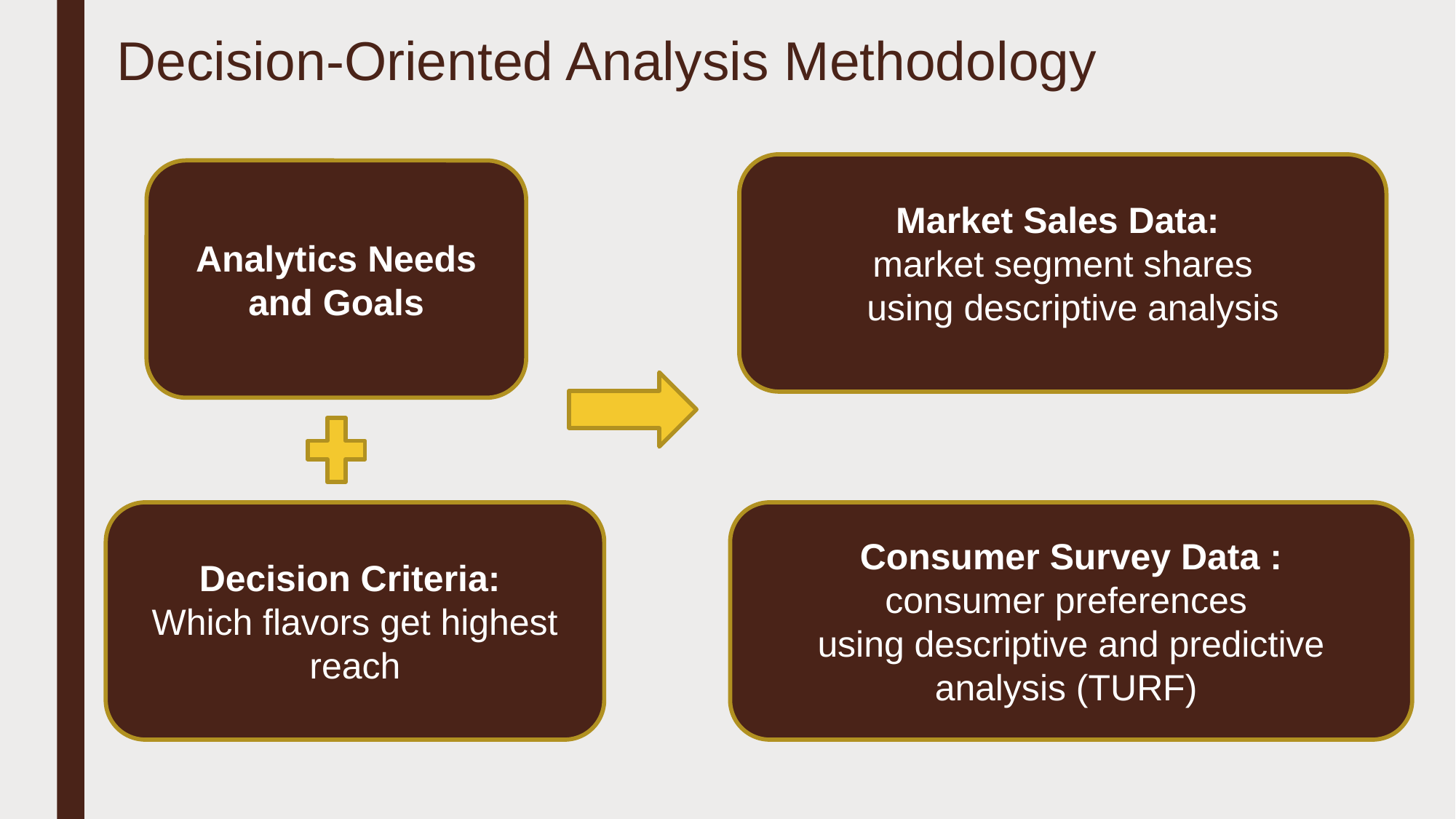

# Decision-Oriented Analysis Methodology

Market Sales Data:
market segment shares
  using descriptive analysis

Analytics Needs and Goals

Decision Criteria:
Which flavors get highest reach

Consumer Survey Data :
consumer preferences
using descriptive and predictive analysis (TURF)